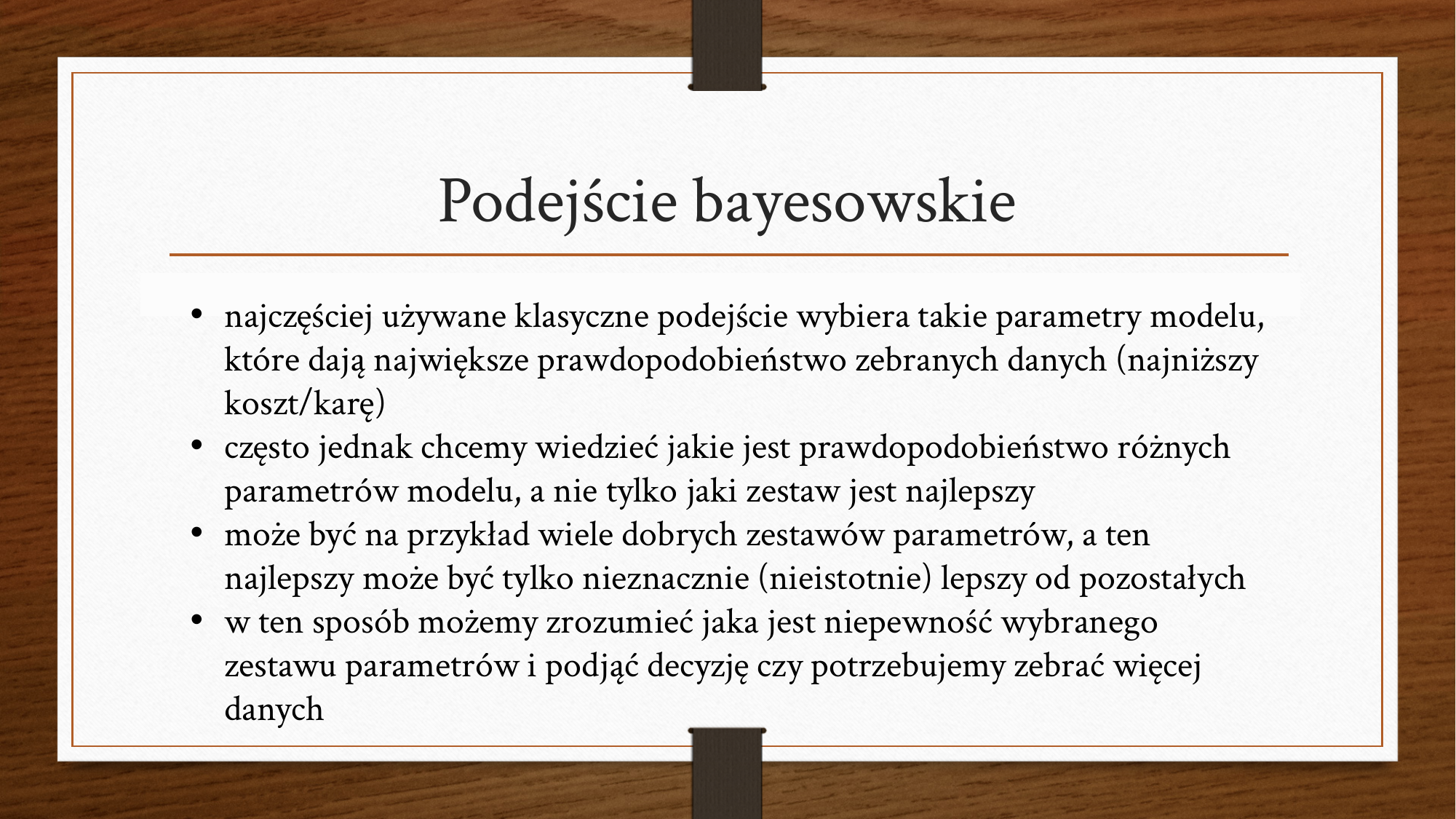

# Podejście bayesowskie

najczęściej używane klasyczne podejście wybiera takie parametry modelu, które dają największe prawdopodobieństwo zebranych danych (najniższy koszt/karę)
często jednak chcemy wiedzieć jakie jest prawdopodobieństwo różnych parametrów modelu, a nie tylko jaki zestaw jest najlepszy
może być na przykład wiele dobrych zestawów parametrów, a ten najlepszy może być tylko nieznacznie (nieistotnie) lepszy od pozostałych
w ten sposób możemy zrozumieć jaka jest niepewność wybranego zestawu parametrów i podjąć decyzję czy potrzebujemy zebrać więcej danych